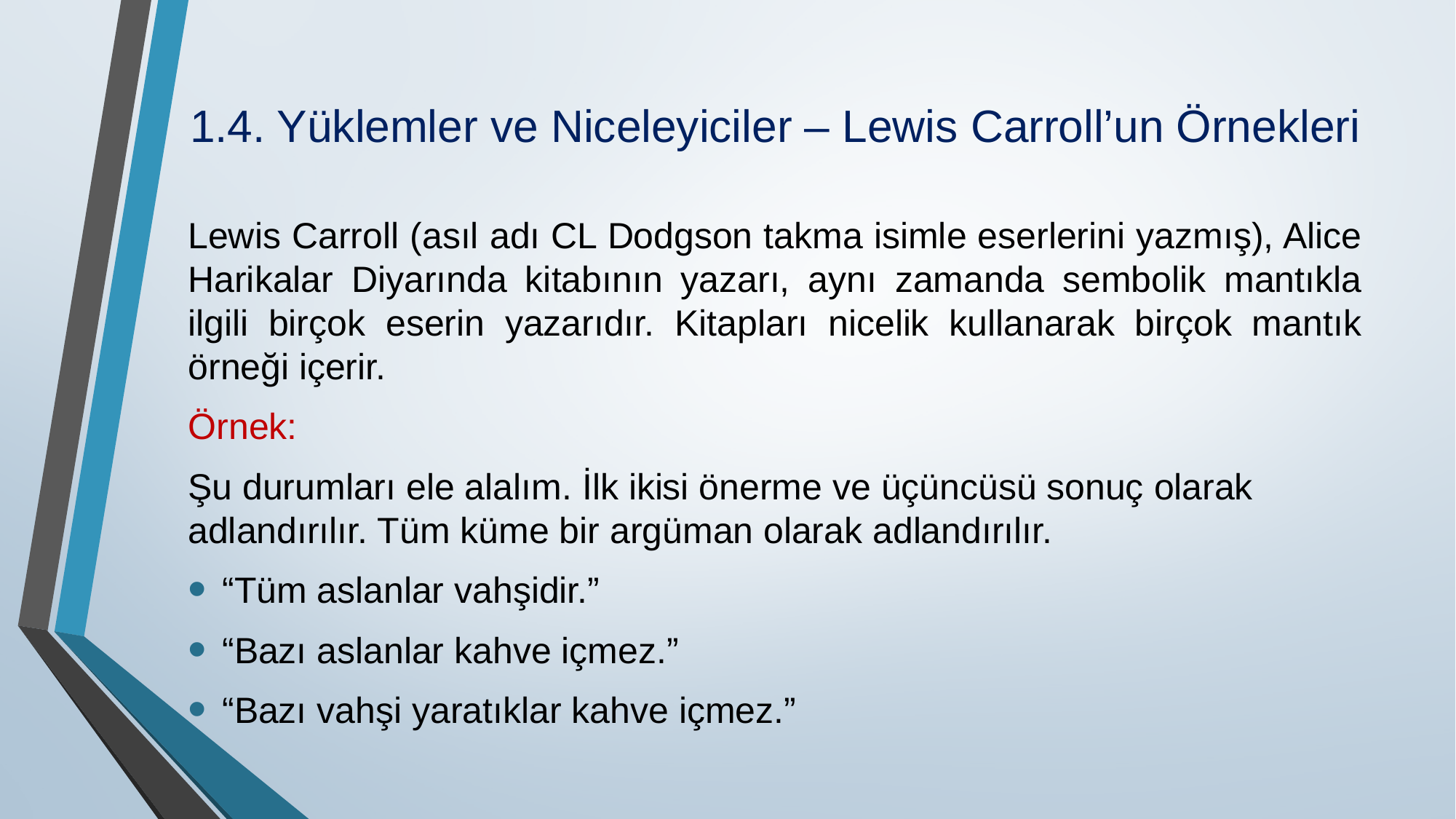

# 1.4. Yüklemler ve Niceleyiciler – Lewis Carroll’un Örnekleri
Lewis Carroll (asıl adı CL Dodgson takma isimle eserlerini yazmış), Alice Harikalar Diyarın­da kitabının yazarı, aynı zamanda sembolik mantıkla ilgili birçok eserin yazarıdır. Kitapları nicelik kullanarak birçok mantık örneği içerir.
Örnek:
Şu durumları ele alalım. İlk ikisi önerme ve üçüncüsü sonuç olarak adlandırılır. Tüm küme bir argüman olarak adlandırılır.
“Tüm aslanlar vahşidir.”
“Bazı aslanlar kahve içmez.”
“Bazı vahşi yaratıklar kahve içmez.”